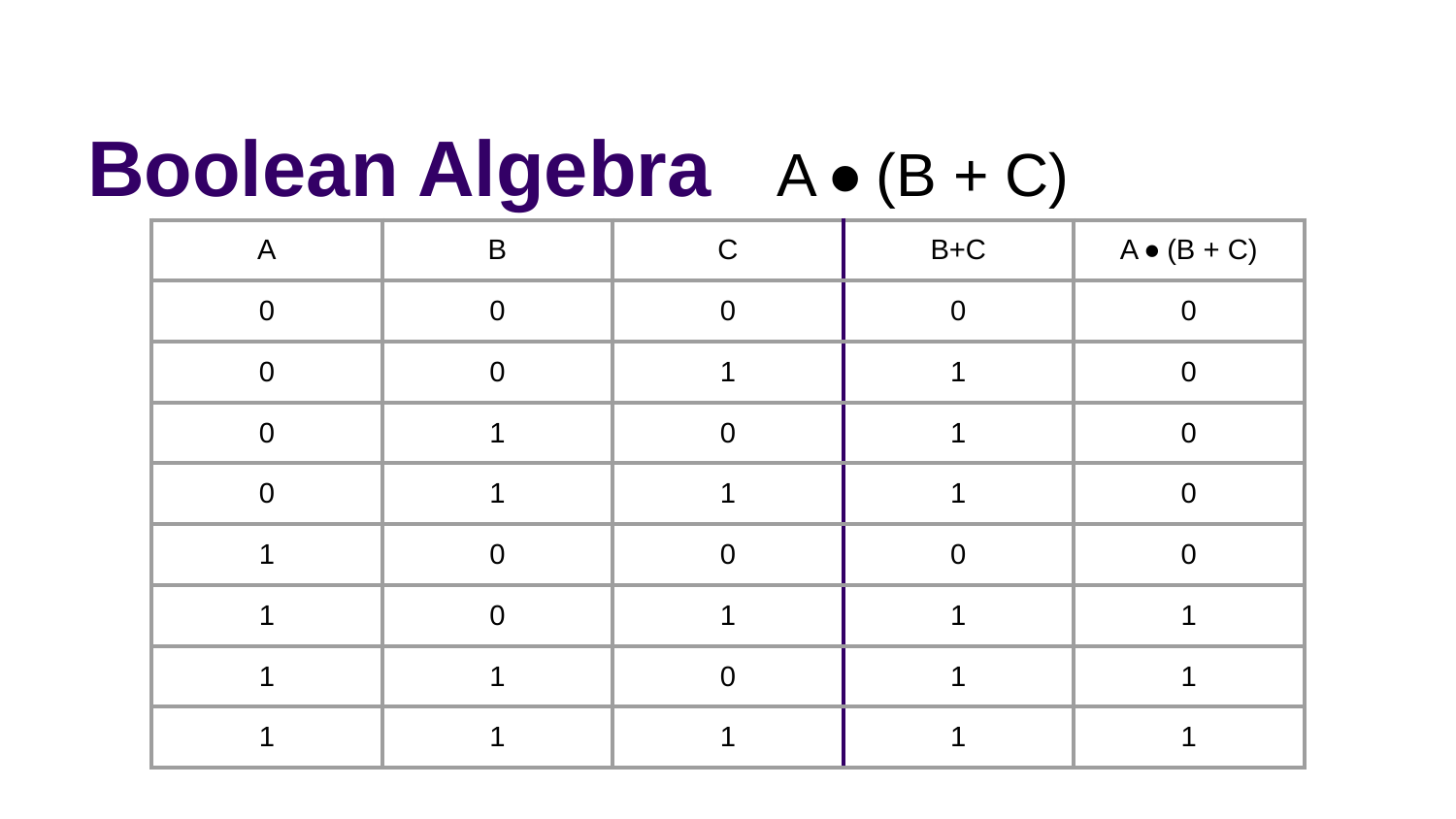

# Boolean Algebra   A ⦁ (B + C)

| A | B | C | B+C | A ⦁ (B + C) |
| --- | --- | --- | --- | --- |
| 0 | 0 | 0 | 0 | 0 |
| 0 | 0 | 1 | 1 | 0 |
| 0 | 1 | 0 | 1 | 0 |
| 0 | 1 | 1 | 1 | 0 |
| 1 | 0 | 0 | 0 | 0 |
| 1 | 0 | 1 | 1 | 1 |
| 1 | 1 | 0 | 1 | 1 |
| 1 | 1 | 1 | 1 | 1 |